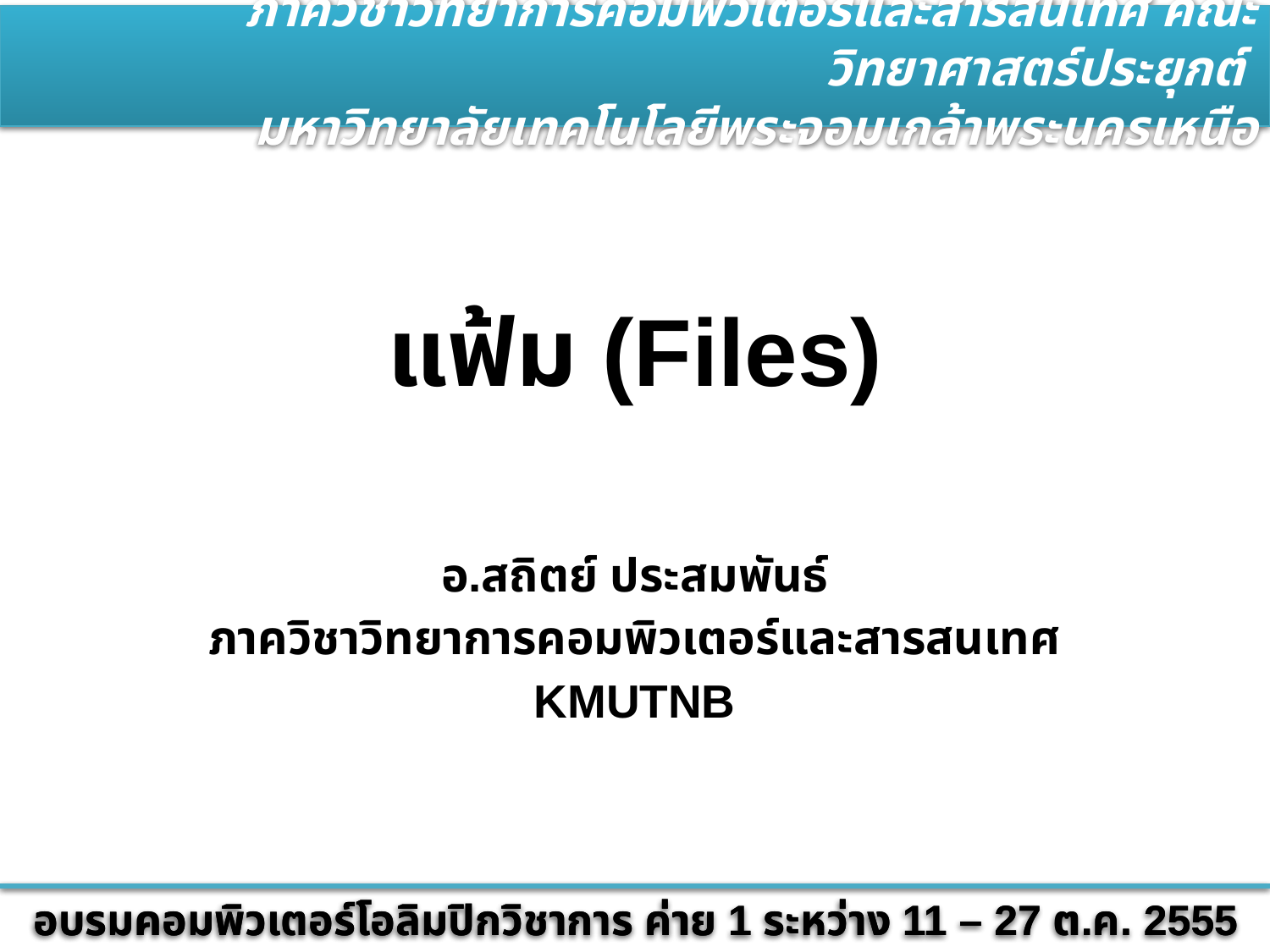

# แฟ้ม (Files)
อ.สถิตย์ ประสมพันธ์
ภาควิชาวิทยาการคอมพิวเตอร์และสารสนเทศ
KMUTNB